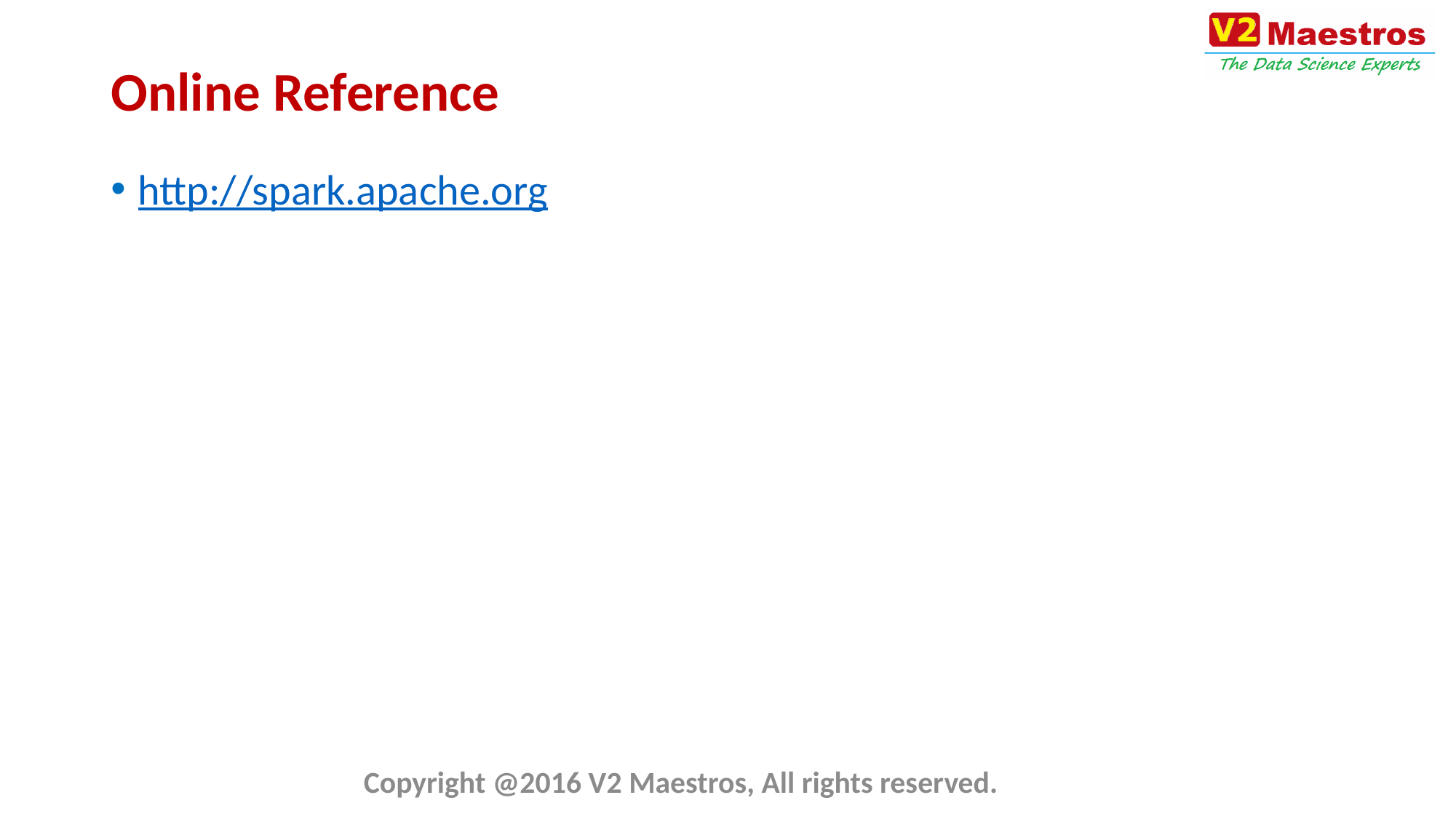

# Online Reference
http://spark.apache.org

Copyright @2016 V2 Maestros, All rights reserved.